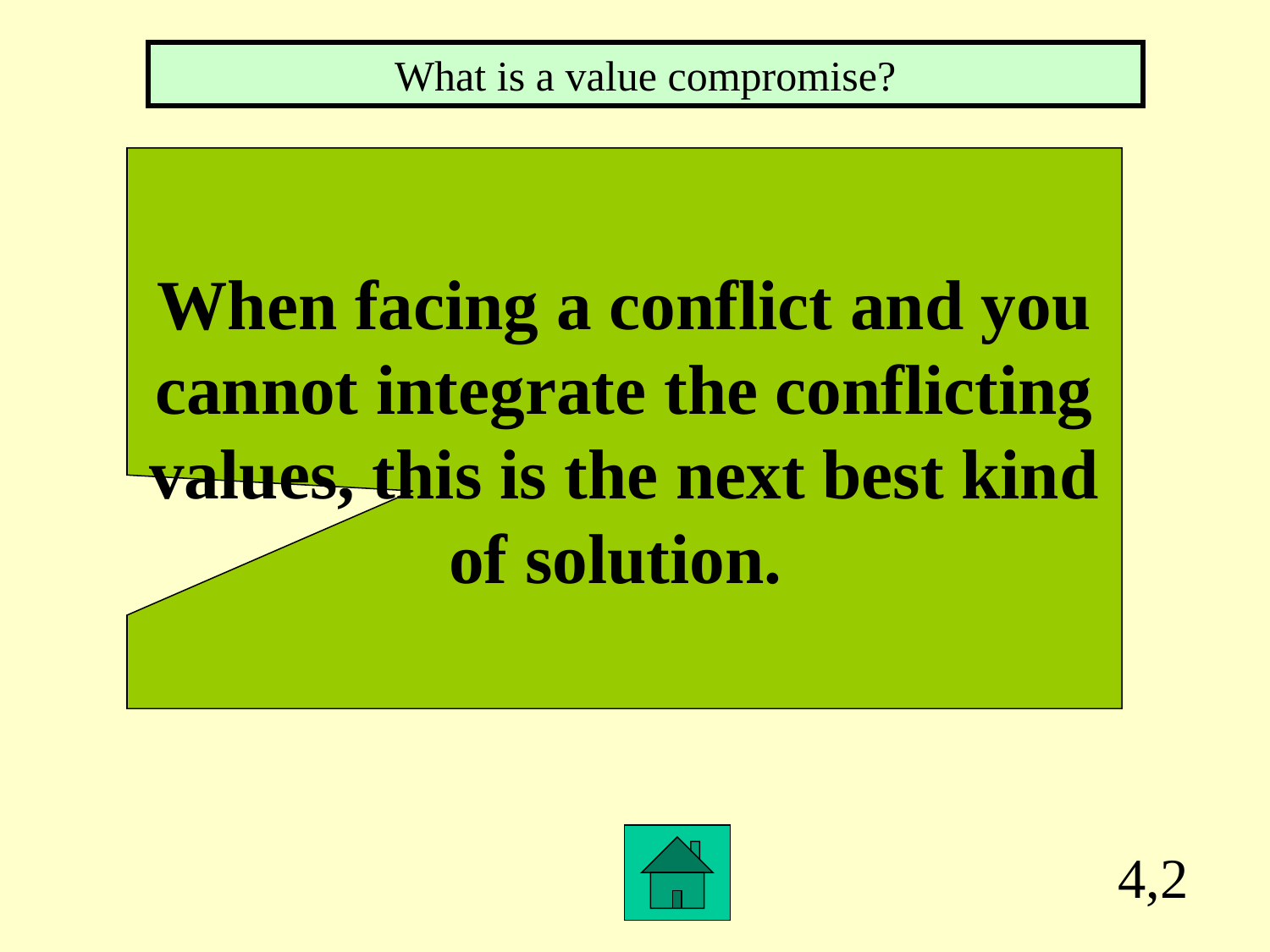

What is a value compromise?
When facing a conflict and you
cannot integrate the conflicting
values, this is the next best kind
of solution.

4,2